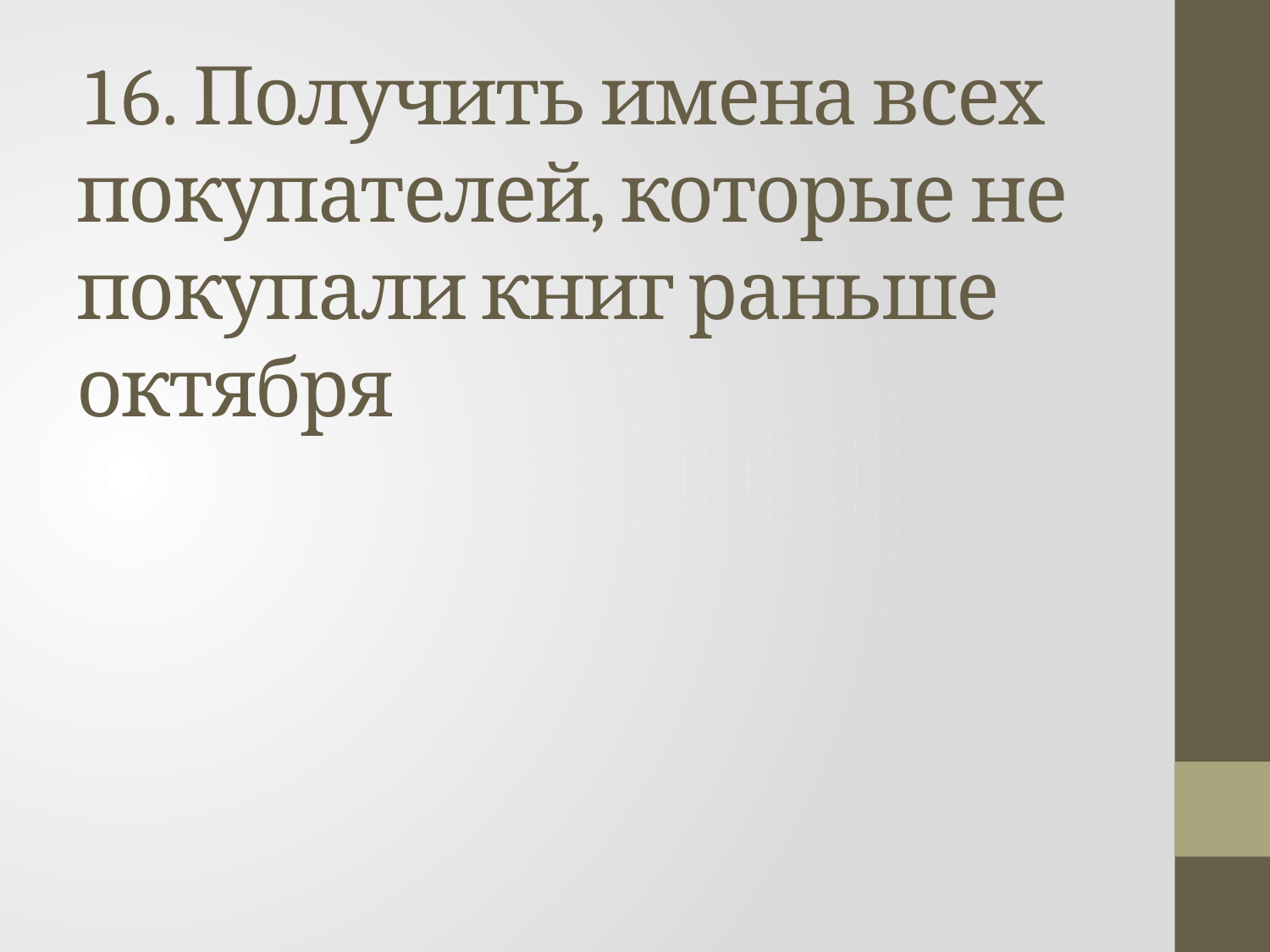

# 16. Получить имена всех покупателей, которые не покупали книг раньше октября